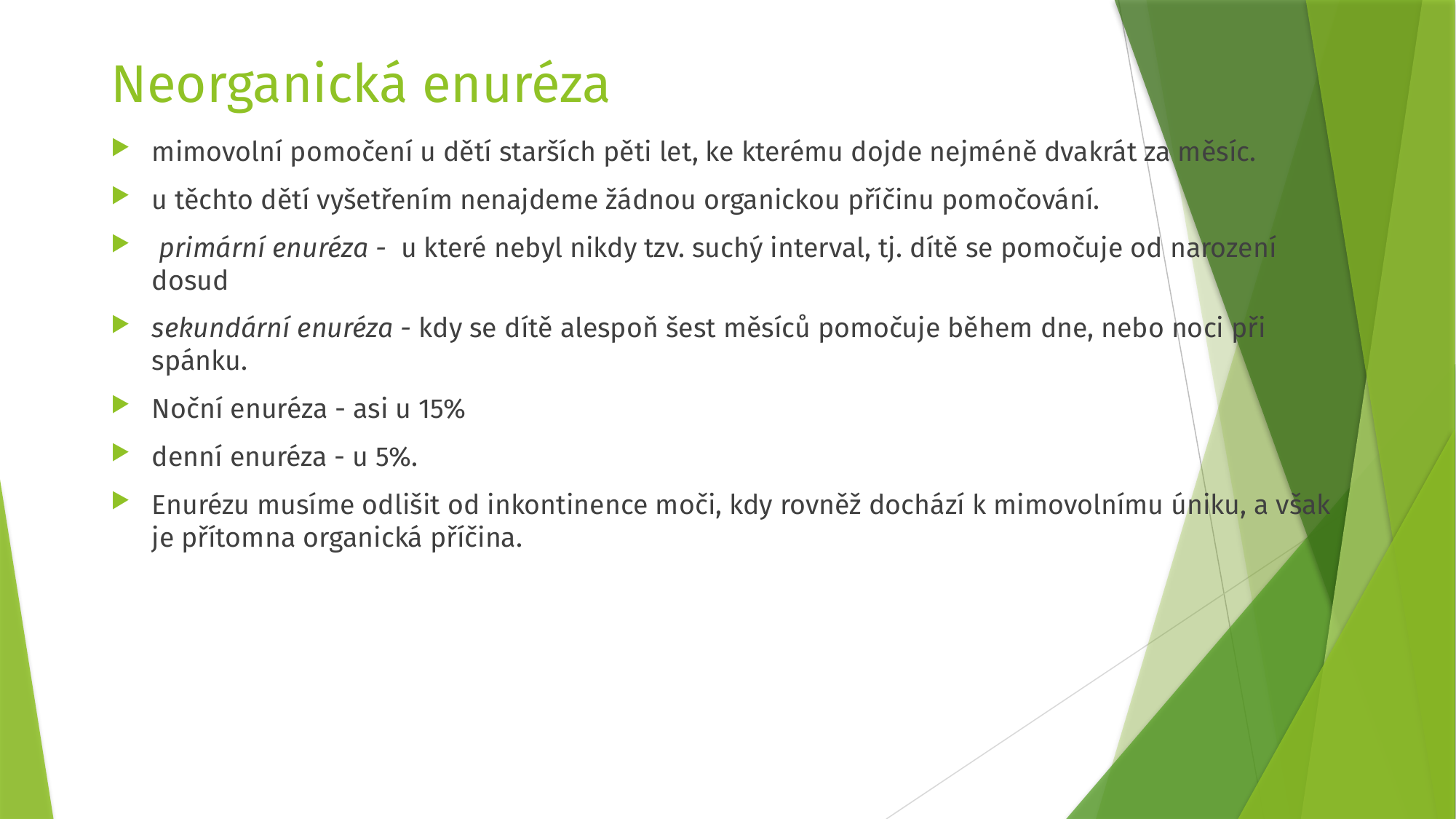

# Neorganická enuréza
mimovolní pomočení u dětí starších pěti let, ke kterému dojde nejméně dvakrát za měsíc.
u těchto dětí vyšetřením nenajdeme žádnou organickou příčinu pomočování.
 primární enuréza -  u které nebyl nikdy tzv. suchý interval, tj. dítě se pomočuje od narození dosud
sekundární enuréza - kdy se dítě alespoň šest měsíců pomočuje během dne, nebo noci při spánku.
Noční enuréza - asi u 15%
denní enuréza - u 5%.
Enurézu musíme odlišit od inkontinence moči, kdy rovněž dochází k mimovolnímu úniku, a však je přítomna organická příčina.